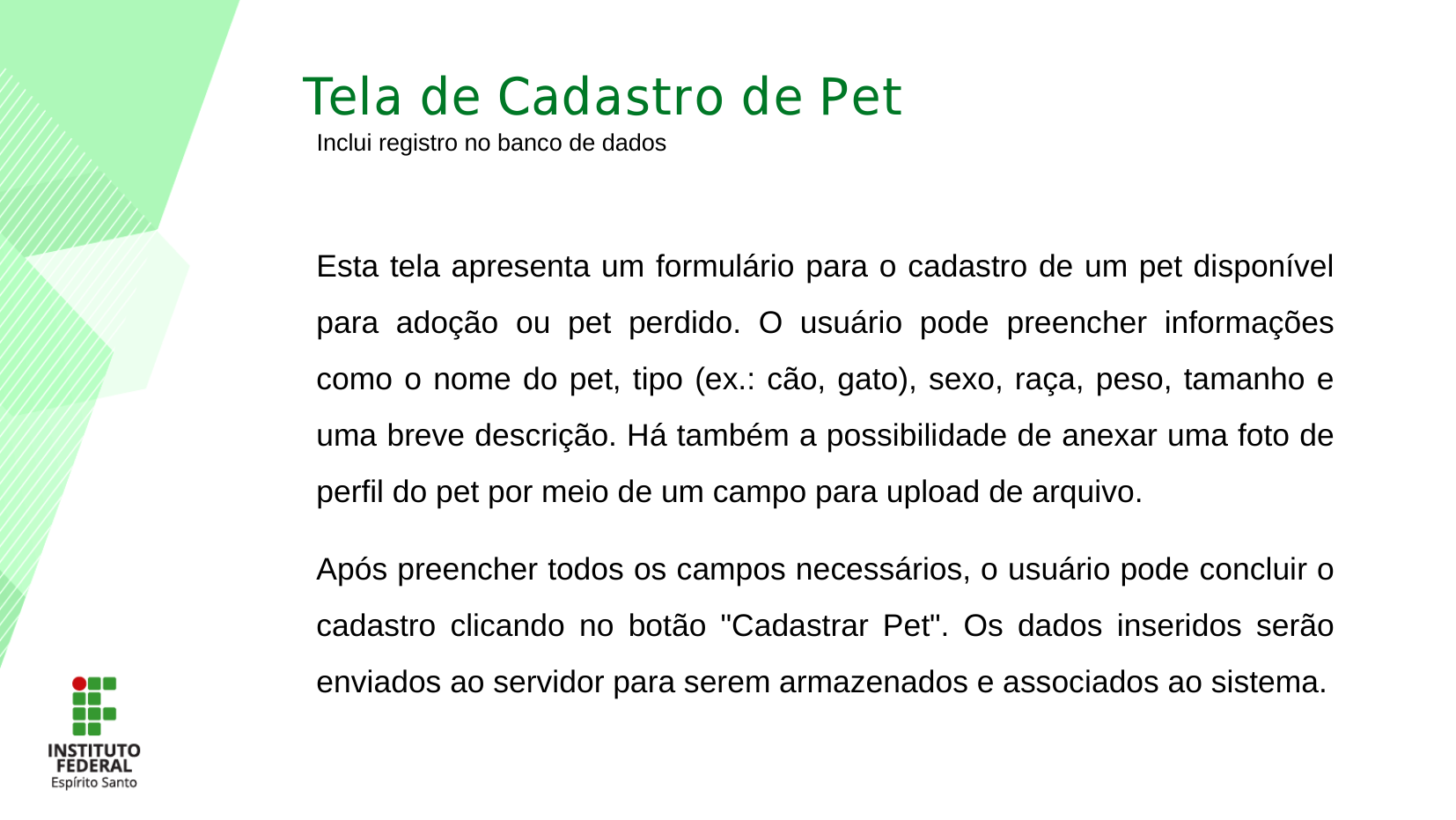

Tela de Cadastro de Pet
Inclui registro no banco de dados
Esta tela apresenta um formulário para o cadastro de um pet disponível para adoção ou pet perdido. O usuário pode preencher informações como o nome do pet, tipo (ex.: cão, gato), sexo, raça, peso, tamanho e uma breve descrição. Há também a possibilidade de anexar uma foto de perfil do pet por meio de um campo para upload de arquivo.
Após preencher todos os campos necessários, o usuário pode concluir o cadastro clicando no botão "Cadastrar Pet". Os dados inseridos serão enviados ao servidor para serem armazenados e associados ao sistema.